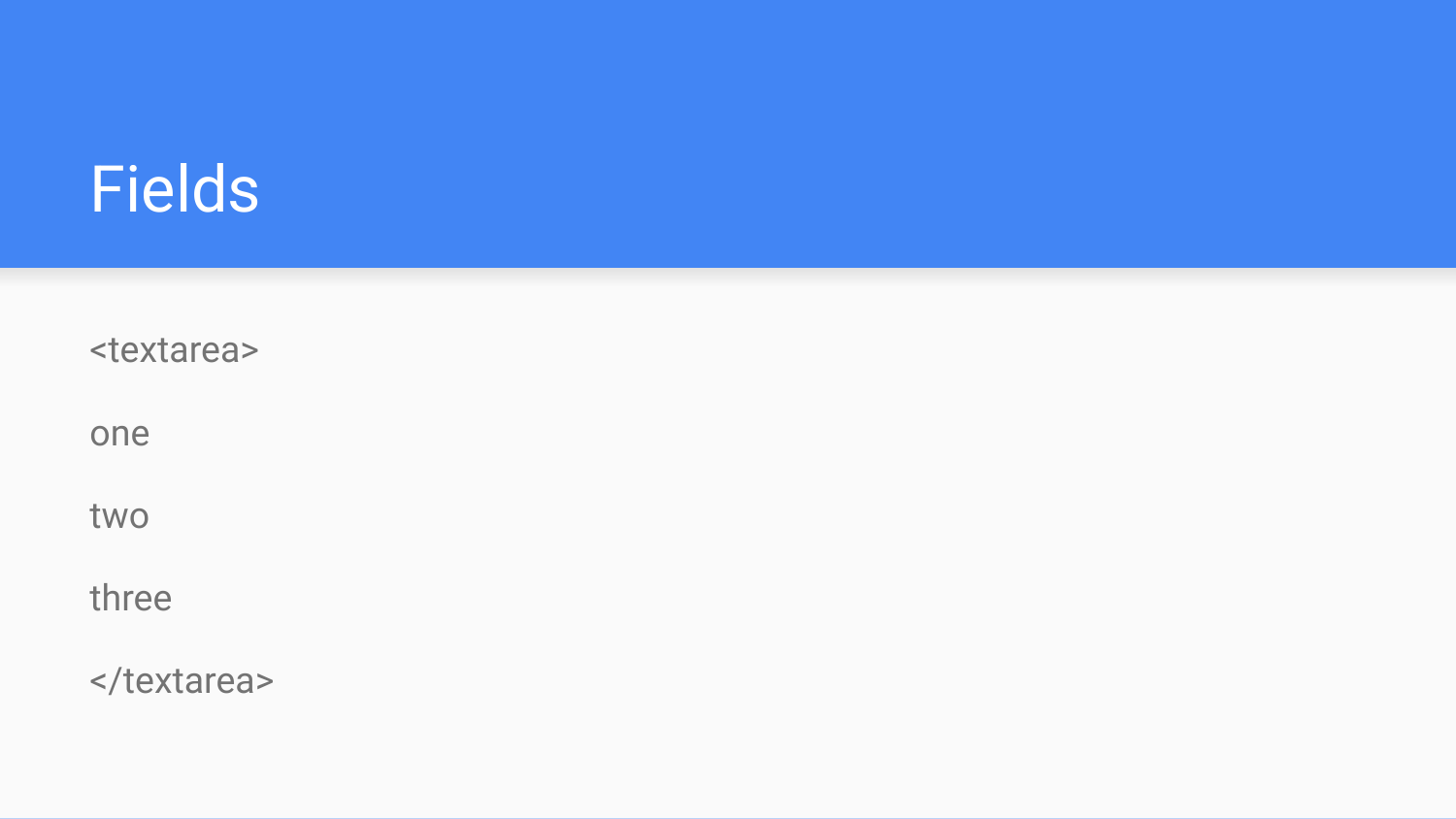

# Fields
<textarea>
one
two
three
</textarea>